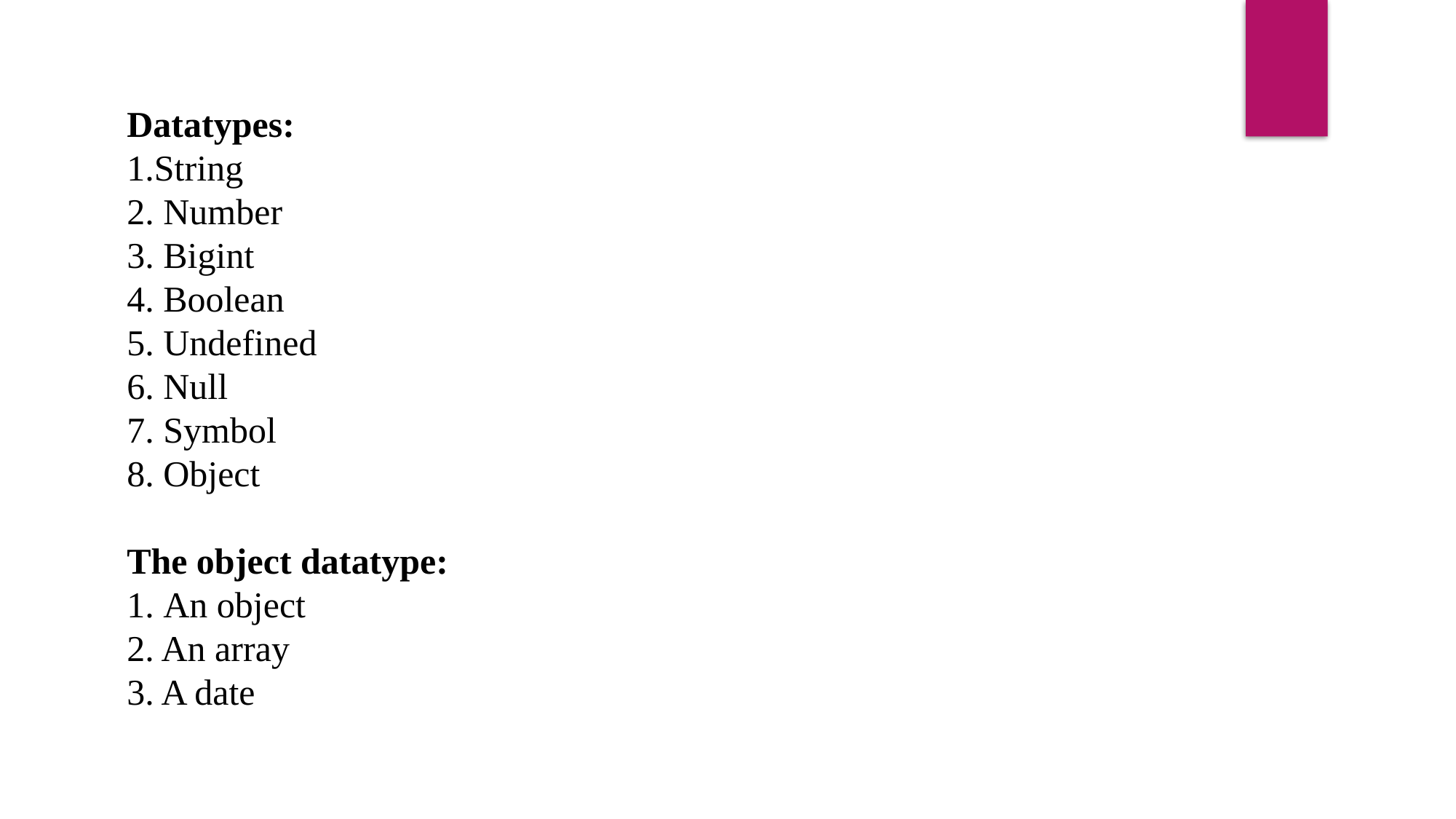

Datatypes:
1.String
2. Number
3. Bigint
4. Boolean
5. Undefined
6. Null
7. Symbol
8. Object

The object datatype:
 An object
2. An array
3. A date